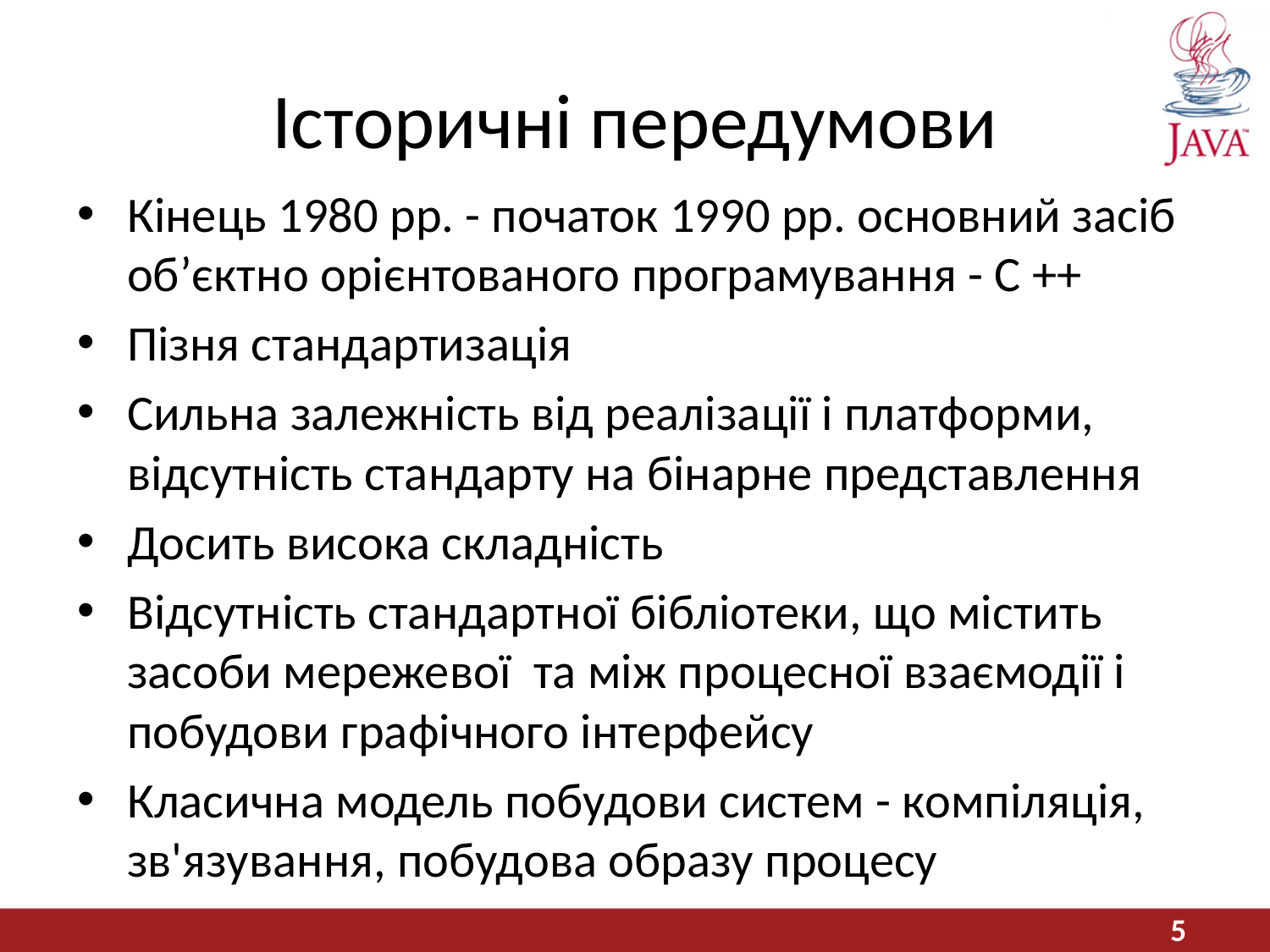

# Історичні передумови
Кінець 1980 рр. - початок 1990 рр. основний засіб об’єктно орієнтованого програмування - С ++
Пізня стандартизація
Сильна залежність від реалізації і платформи, відсутність стандарту на бінарне представлення
Досить висока складність
Відсутність стандартної бібліотеки, що містить засоби мережевої  та між процесної взаємодії і побудови графічного інтерфейсу
Класична модель побудови систем - компіляція, зв'язування, побудова образу процесу